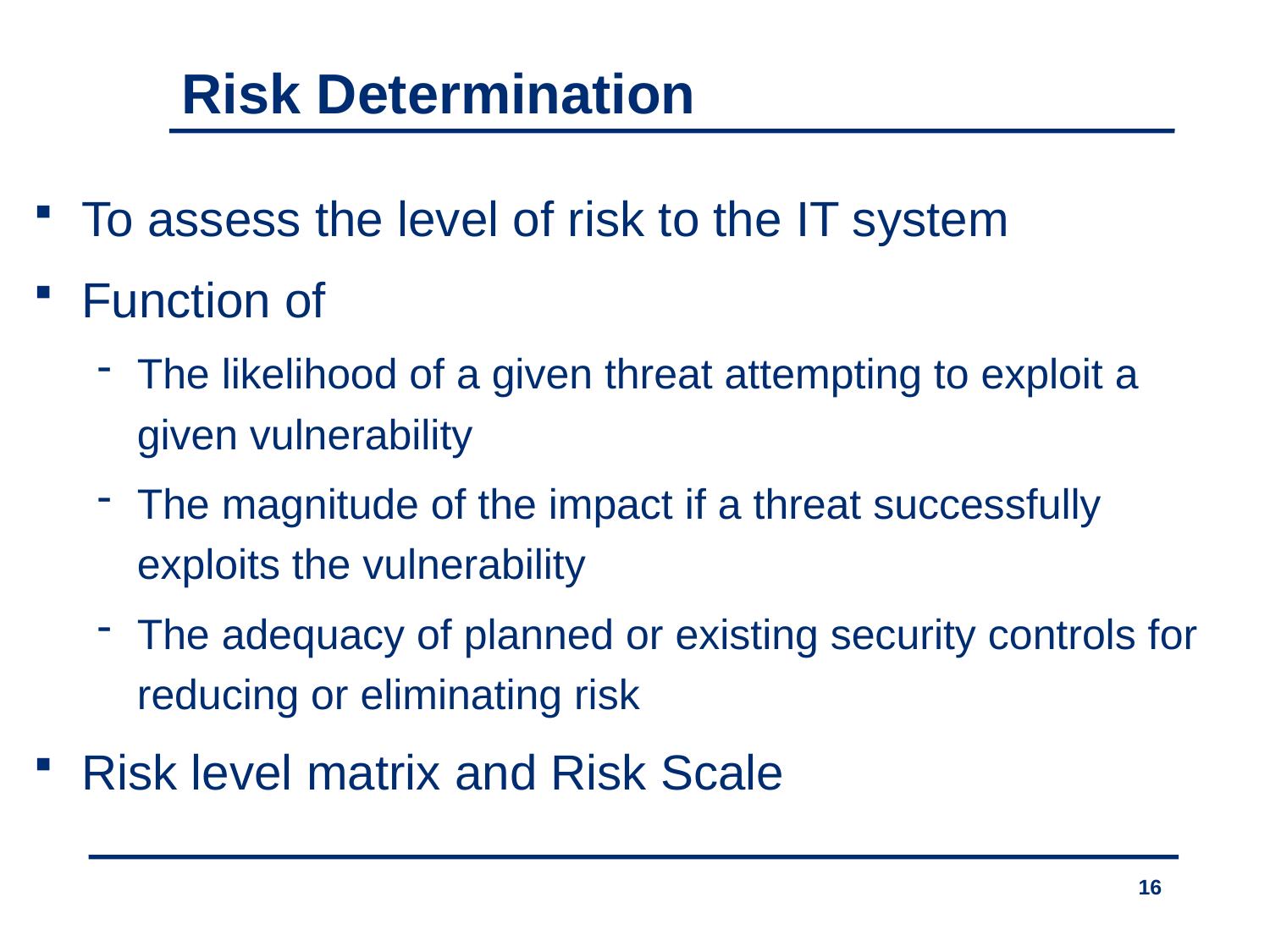

Risk Determination
To assess the level of risk to the IT system
Function of
The likelihood of a given threat attempting to exploit a given vulnerability
The magnitude of the impact if a threat successfully exploits the vulnerability
The adequacy of planned or existing security controls for reducing or eliminating risk
Risk level matrix and Risk Scale
16